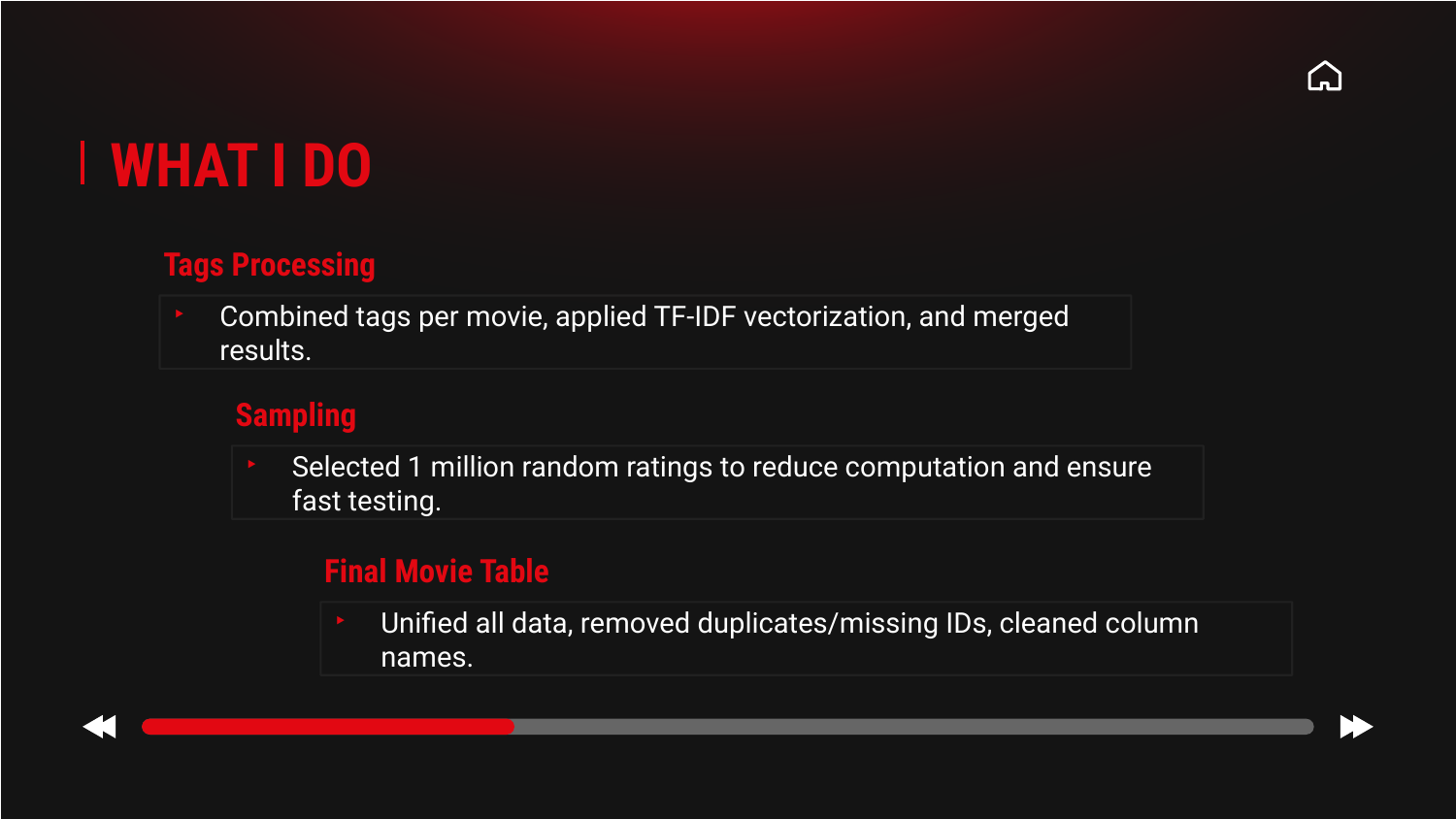

WHAT I DO
# Tags Processing
Combined tags per movie, applied TF-IDF vectorization, and merged results.
Sampling
Selected 1 million random ratings to reduce computation and ensure fast testing.
Final Movie Table
Unified all data, removed duplicates/missing IDs, cleaned column names.